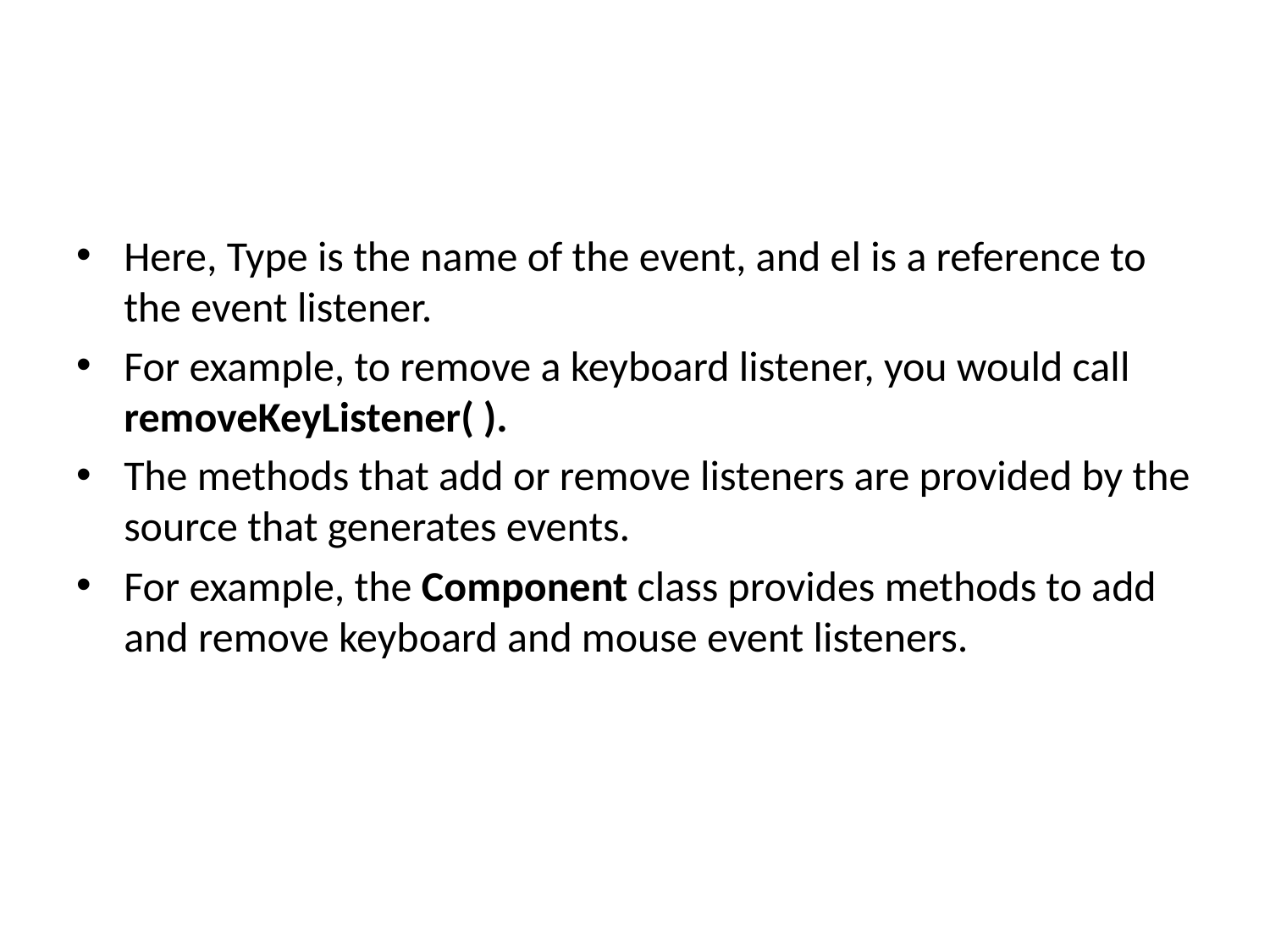

#
Here, Type is the name of the event, and el is a reference to the event listener.
For example, to remove a keyboard listener, you would call removeKeyListener( ).
The methods that add or remove listeners are provided by the source that generates events.
For example, the Component class provides methods to add and remove keyboard and mouse event listeners.